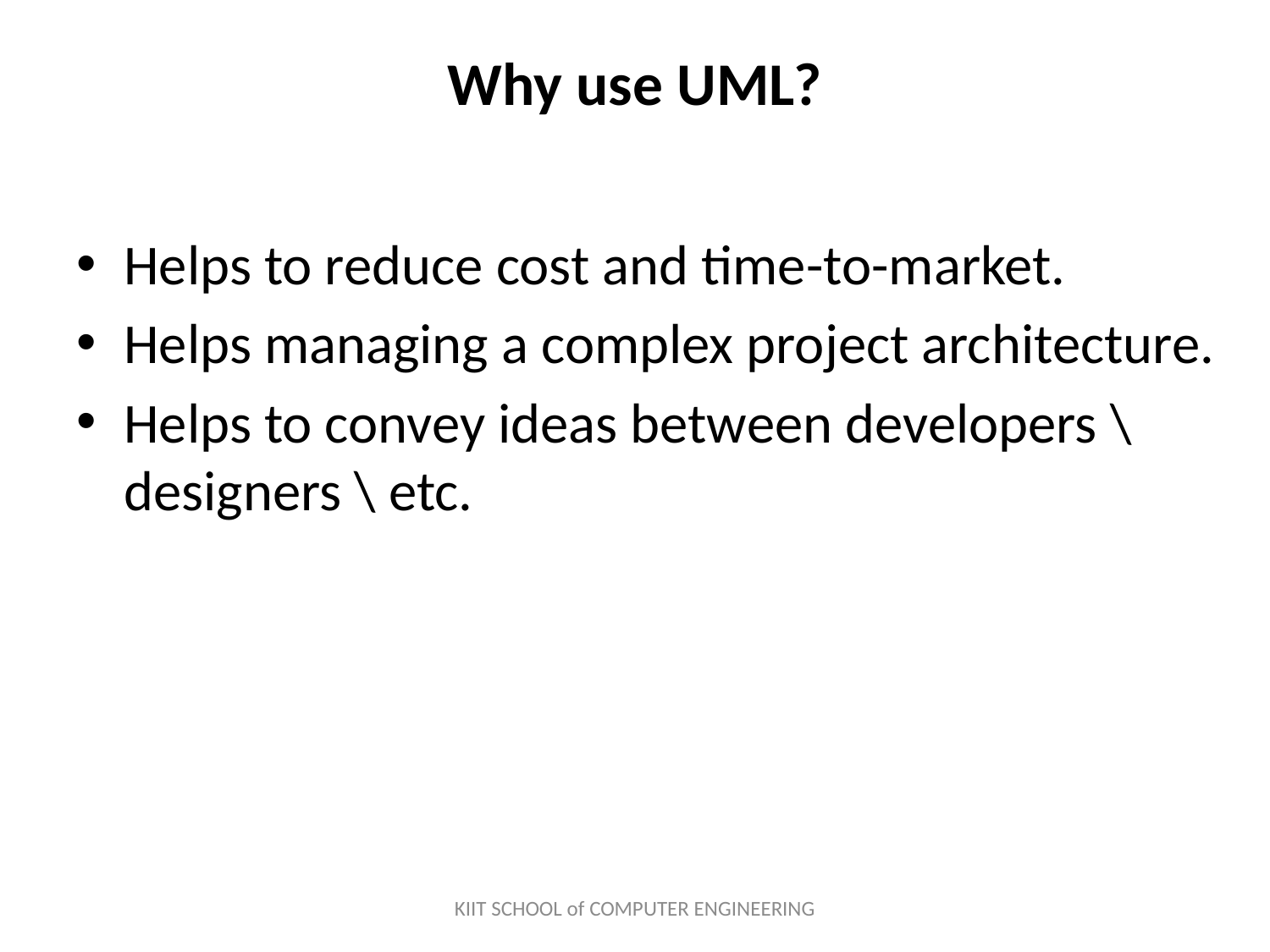

# Why use UML?
Helps to reduce cost and time-to-market.
Helps managing a complex project architecture.
Helps to convey ideas between developers \ designers \ etc.

KIIT SCHOOL of COMPUTER ENGINEERING
9